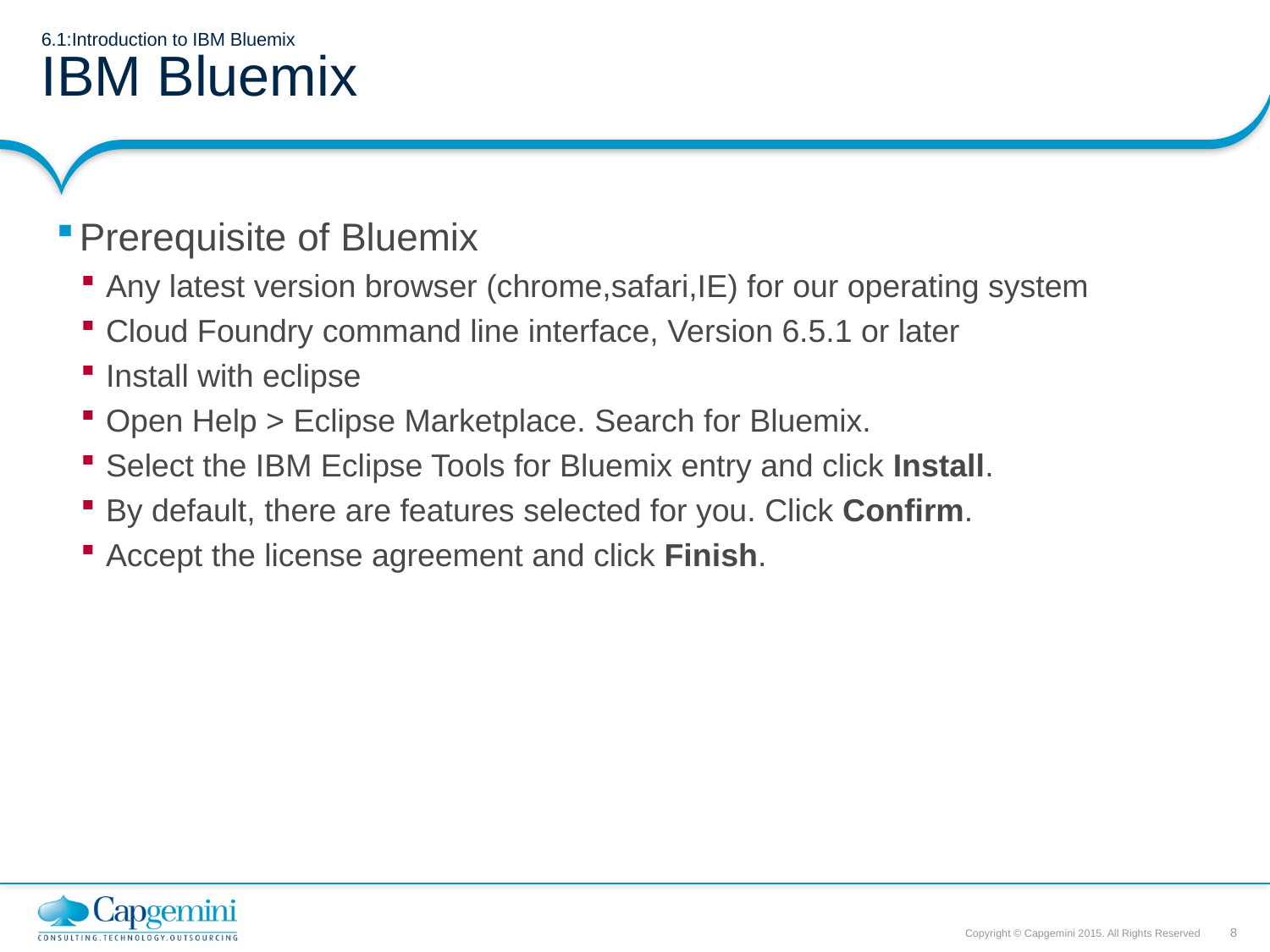

# 6.1:Introduction to IBM Bluemix IBM Bluemix
Prerequisite of Bluemix
Any latest version browser (chrome,safari,IE) for our operating system
Cloud Foundry command line interface, Version 6.5.1 or later
Install with eclipse
Open Help > Eclipse Marketplace. Search for Bluemix.
Select the IBM Eclipse Tools for Bluemix entry and click Install.
By default, there are features selected for you. Click Confirm.
Accept the license agreement and click Finish.